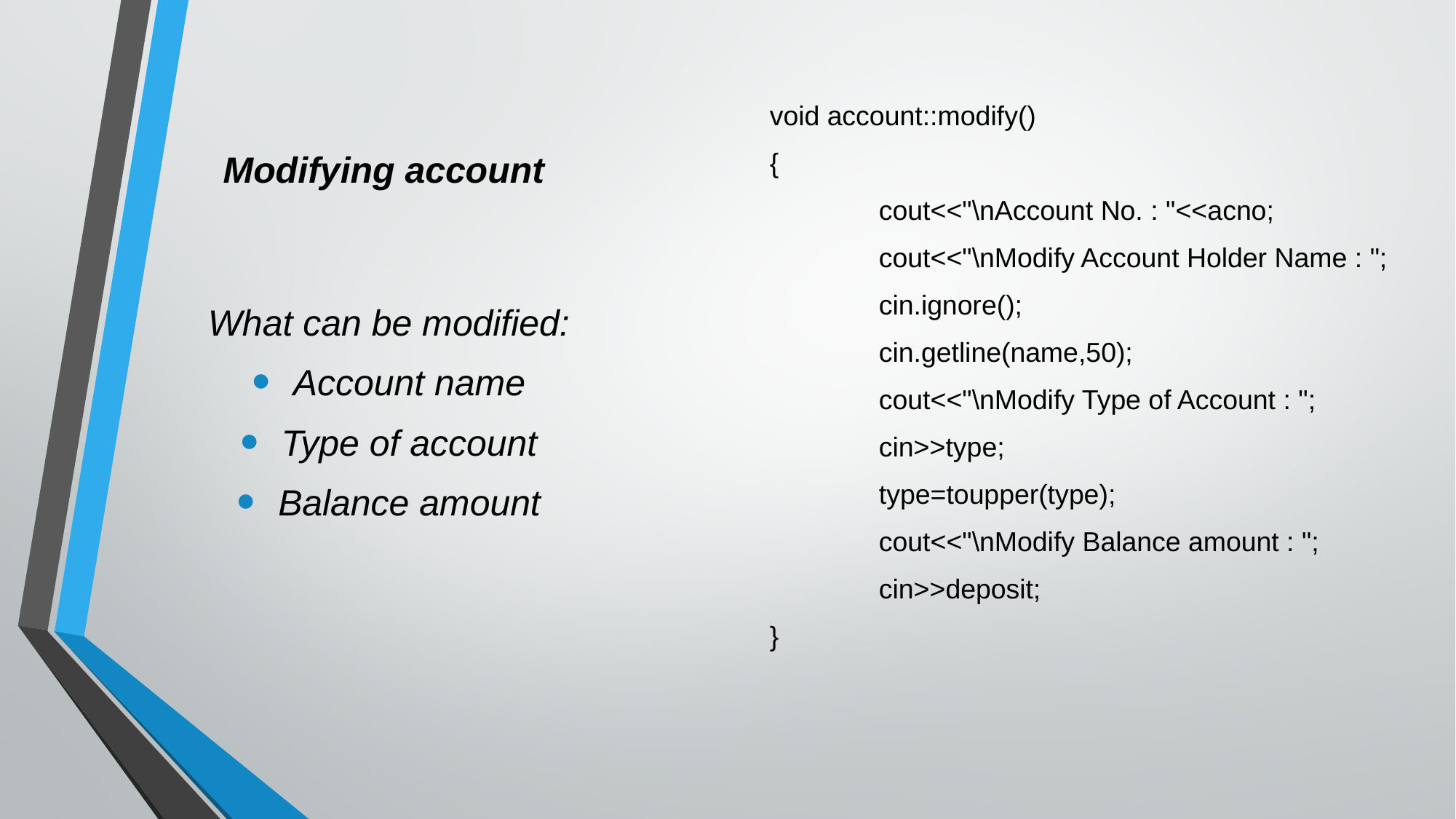

# Modifying account
void account::modify()
{
	cout<<"\nAccount No. : "<<acno;
	cout<<"\nModify Account Holder Name : ";
	cin.ignore();
	cin.getline(name,50);
	cout<<"\nModify Type of Account : ";
	cin>>type;
	type=toupper(type);
	cout<<"\nModify Balance amount : ";
	cin>>deposit;
}
What can be modified:
Account name
Type of account
Balance amount